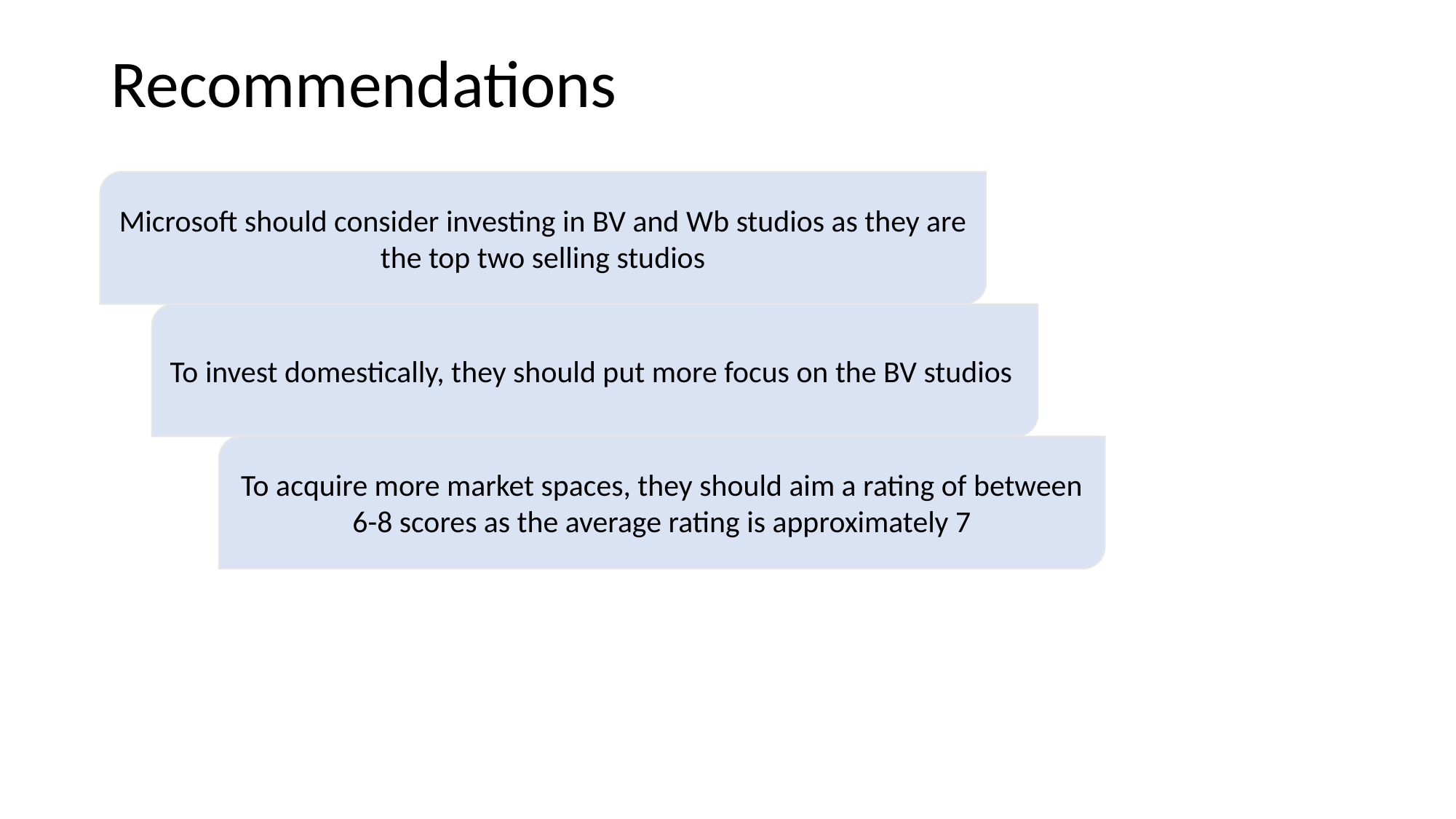

# Recommendations
Microsoft should consider investing in BV and Wb studios as they are the top two selling studios
To invest domestically, they should put more focus on the BV studios
To acquire more market spaces, they should aim a rating of between 6-8 scores as the average rating is approximately 7